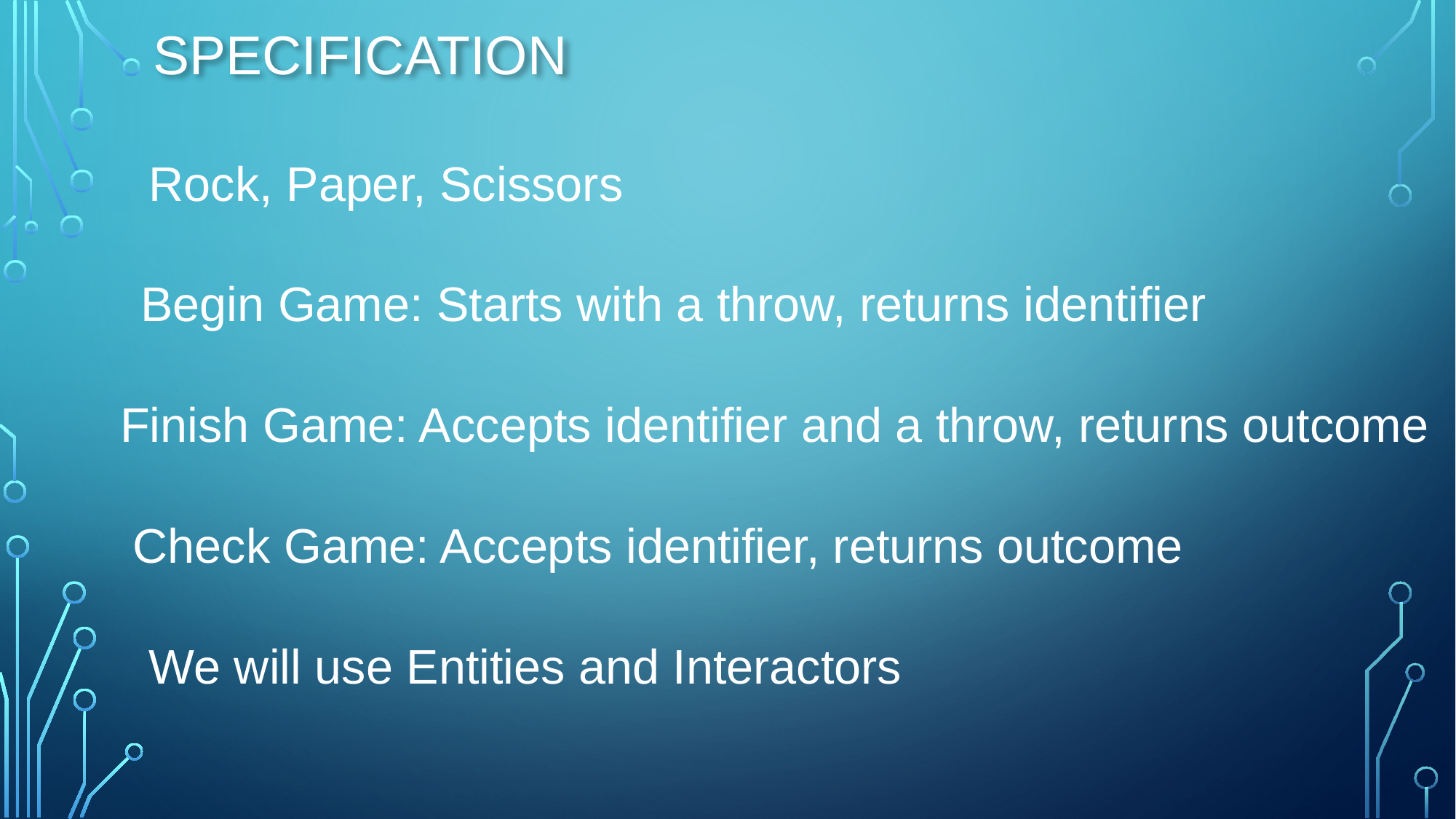

# Specification
Rock, Paper, Scissors
Begin Game: Starts with a throw, returns identifier
Finish Game: Accepts identifier and a throw, returns outcome
Check Game: Accepts identifier, returns outcome
We will use Entities and Interactors